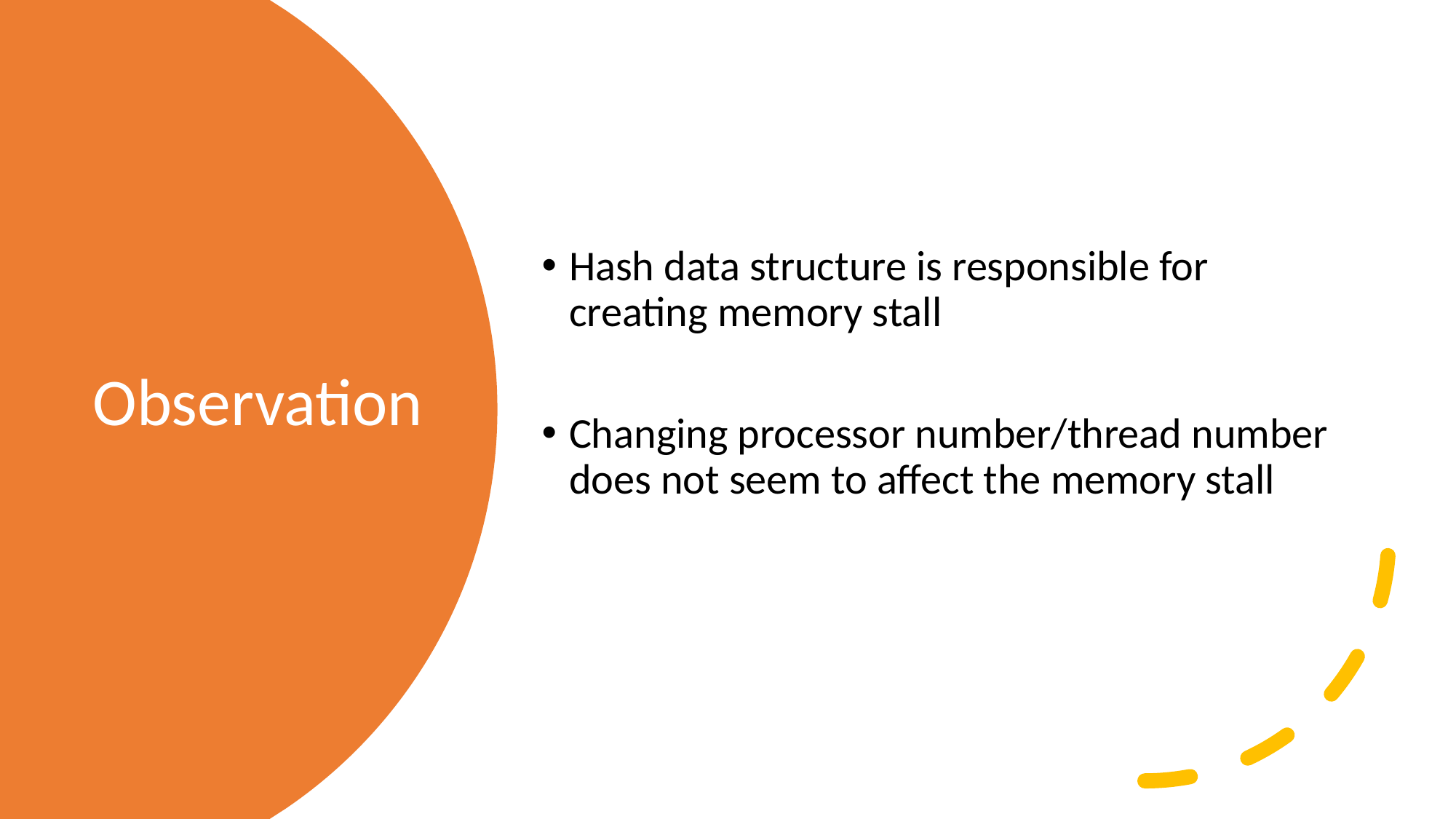

Hash data structure is responsible for creating memory stall

Changing processor number/thread number does not seem to affect the memory stall

# Observation